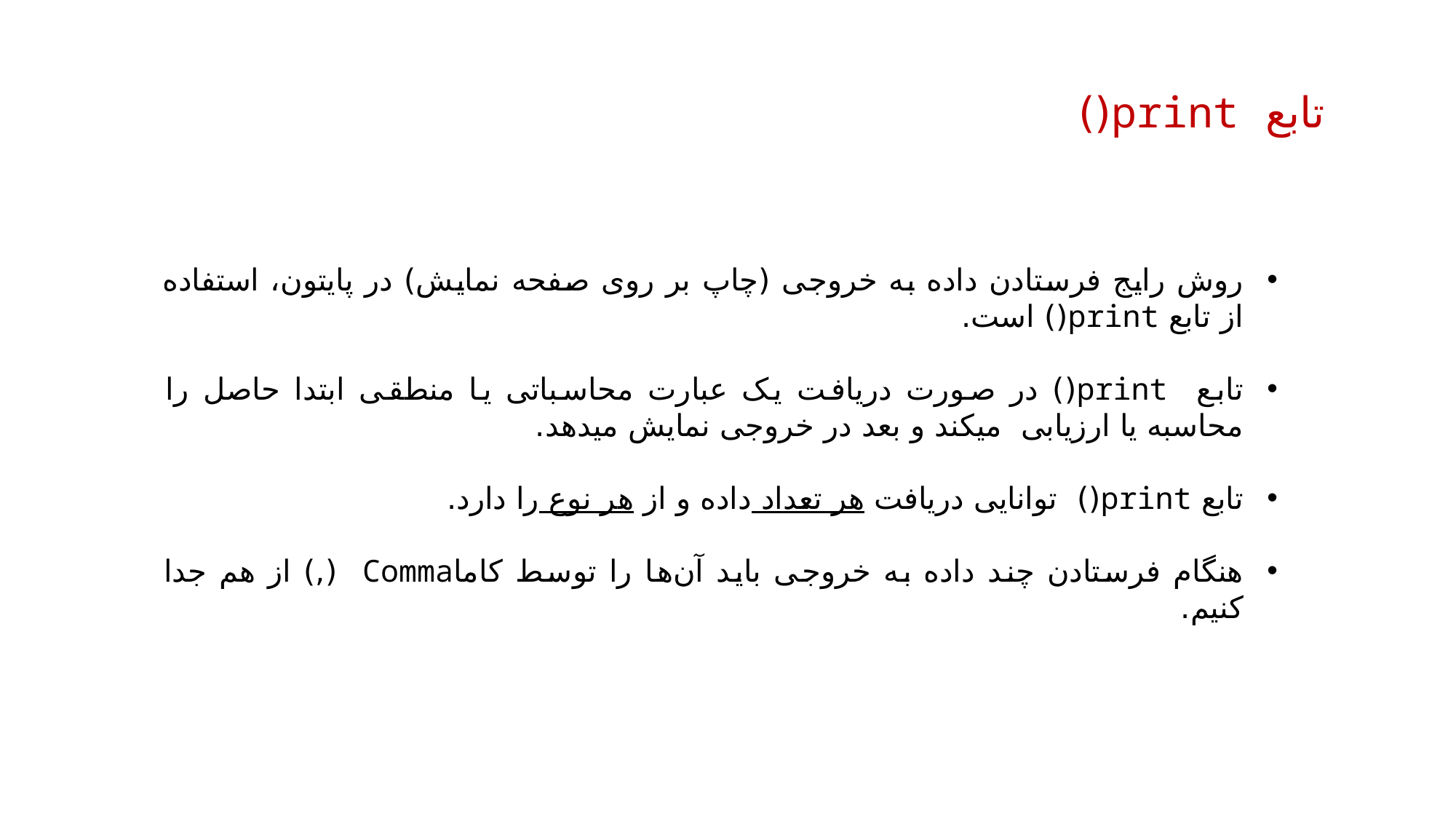

تابع  print()
روش رایج فرستادن داده به خروجی (چاپ بر روی صفحه نمایش) در پایتون، استفاده از تابع print() است.

تابع  print() در صورت دریافت یک عبارت محاسباتی یا منطقی ابتدا حاصل را محاسبه یا ارزیابی  میکند و بعد در خروجی نمایش میدهد.

تابع print()  توانایی دریافت هر تعداد داده و از هر نوع را دارد.

هنگام فرستادن چند داده به خروجی باید آن‌ها را توسط کاماComma  (,) از هم جدا کنیم.